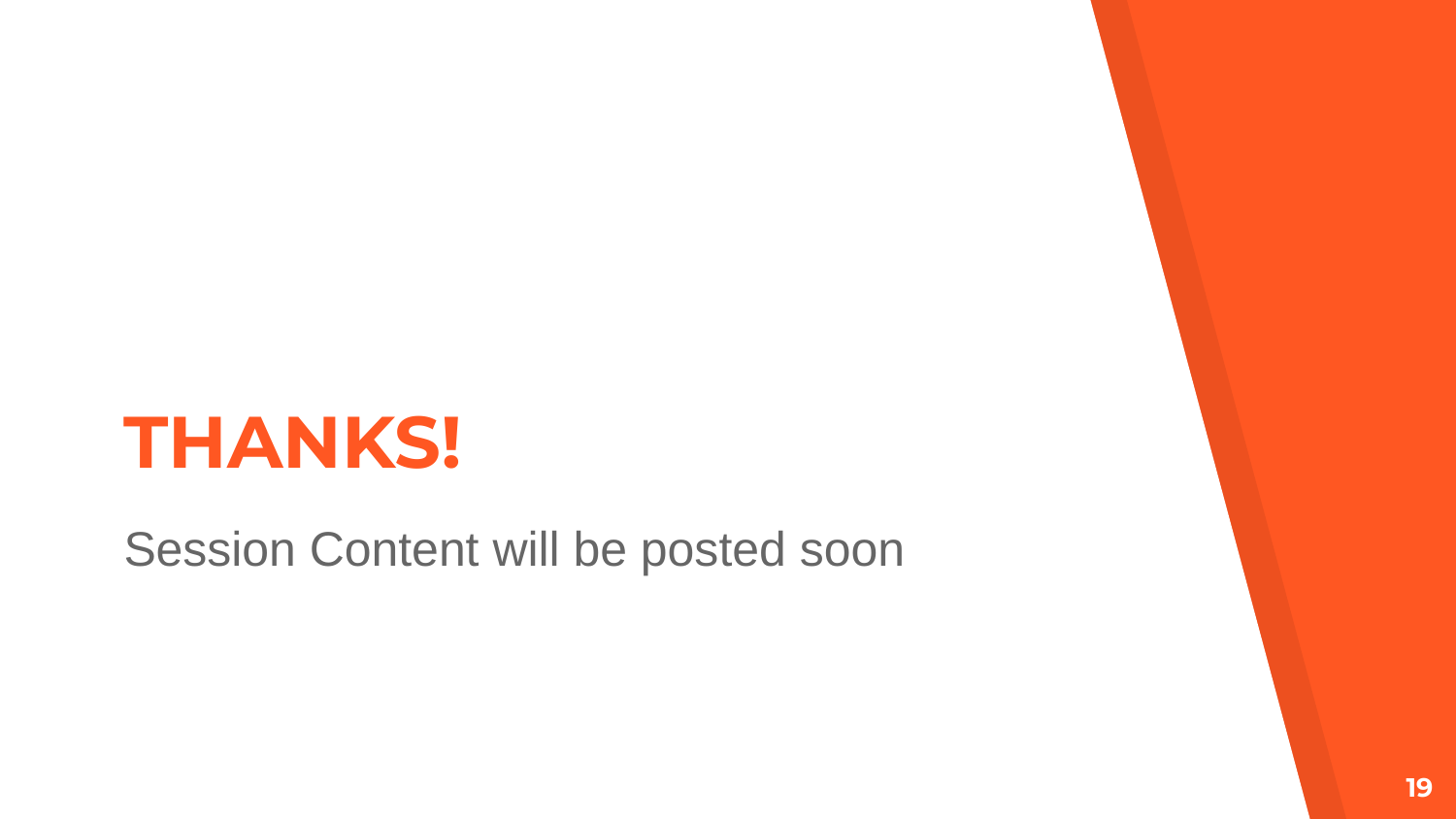

THANKS!
Session Content will be posted soon
19